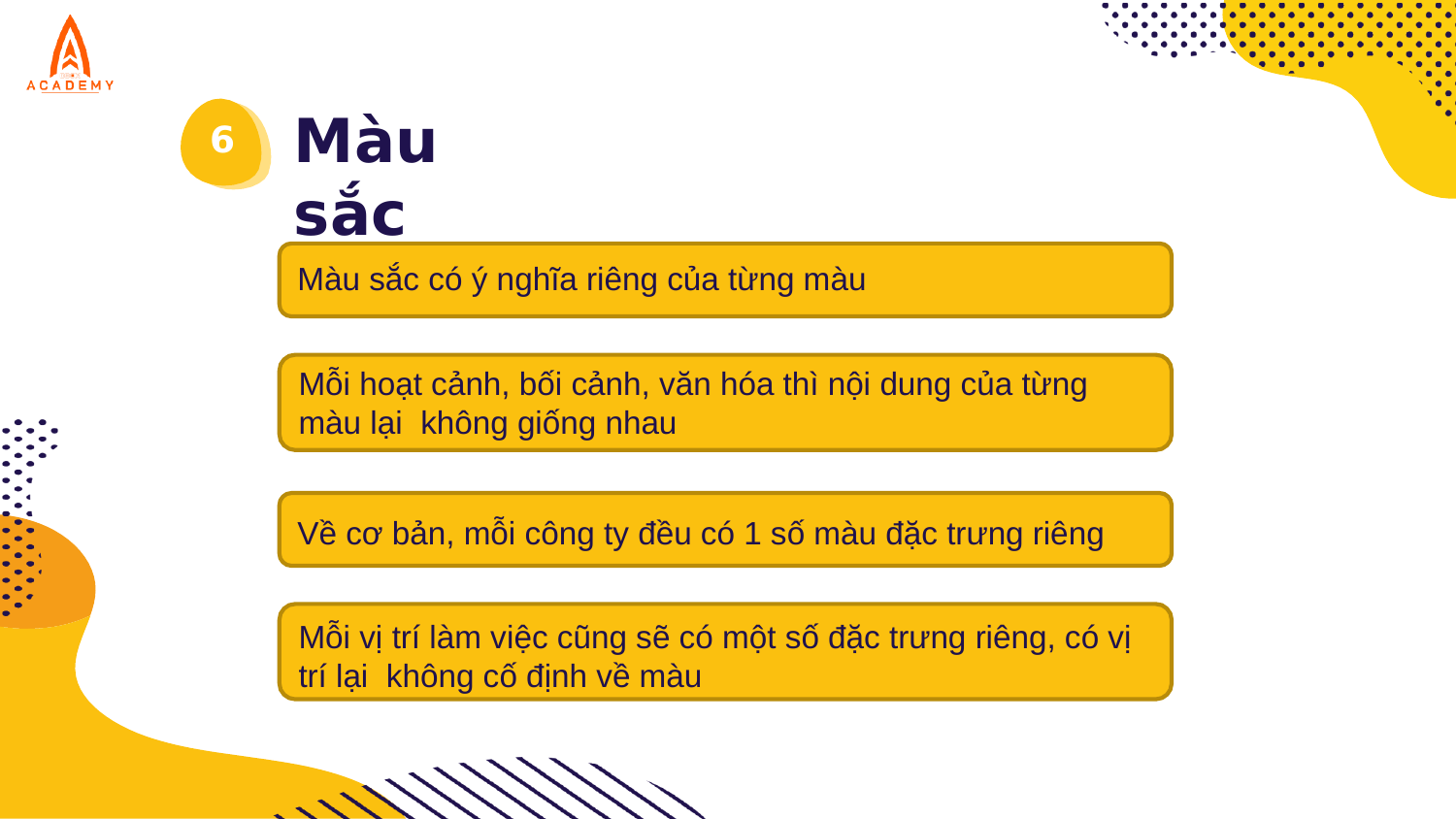

# Màu sắc
6

Màu sắc có ý nghĩa riêng của từng màu

Mỗi hoạt cảnh, bối cảnh, văn hóa thì nội dung của từng màu lại  không giống nhau

Về cơ bản, mỗi công ty đều có 1 số màu đặc trưng riêng

Mỗi vị trí làm việc cũng sẽ có một số đặc trưng riêng, có vị trí lại  không cố định về màu